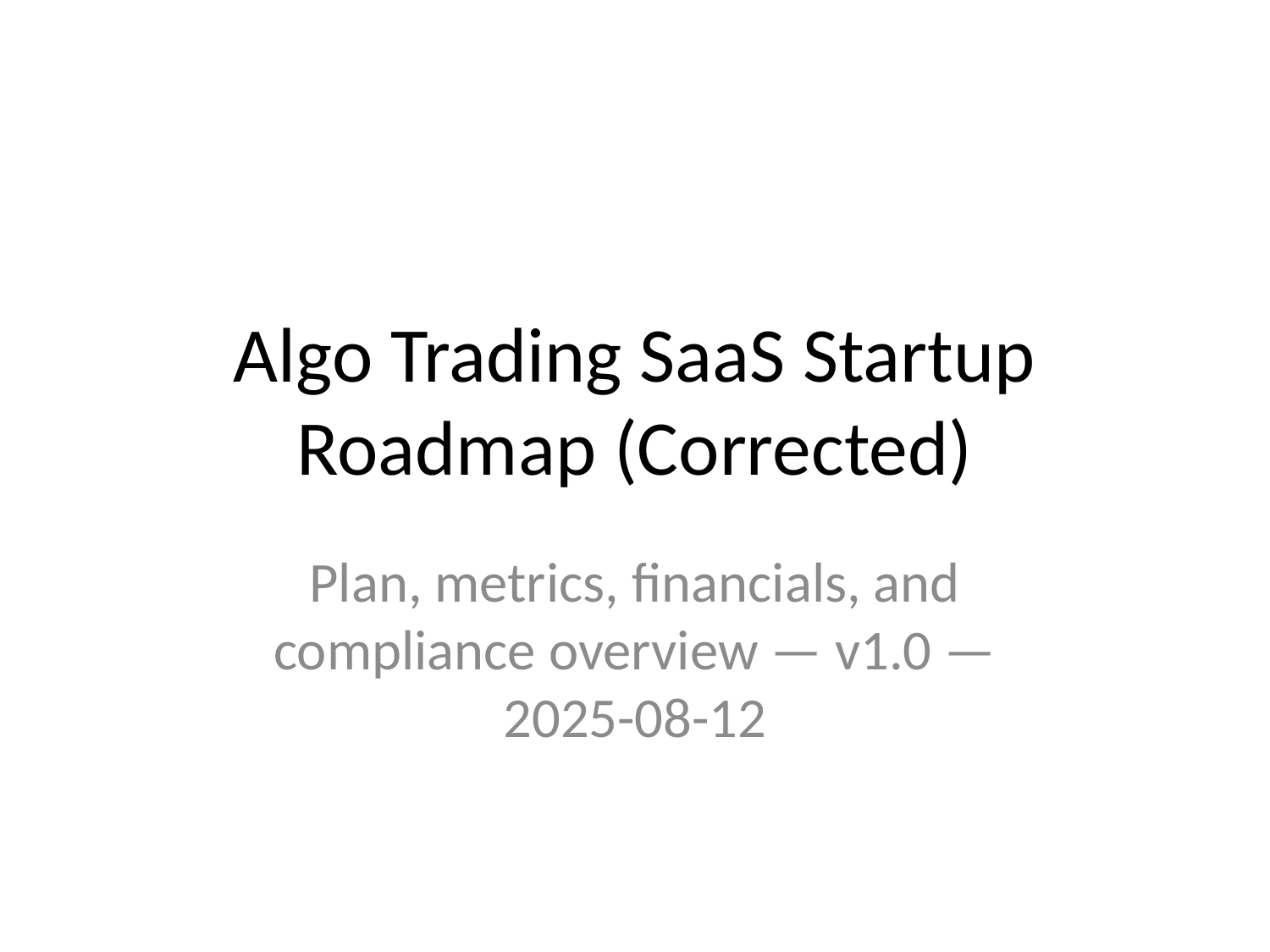

# Algo Trading SaaS Startup Roadmap (Corrected)
Plan, metrics, financials, and compliance overview — v1.0 — 2025-08-12